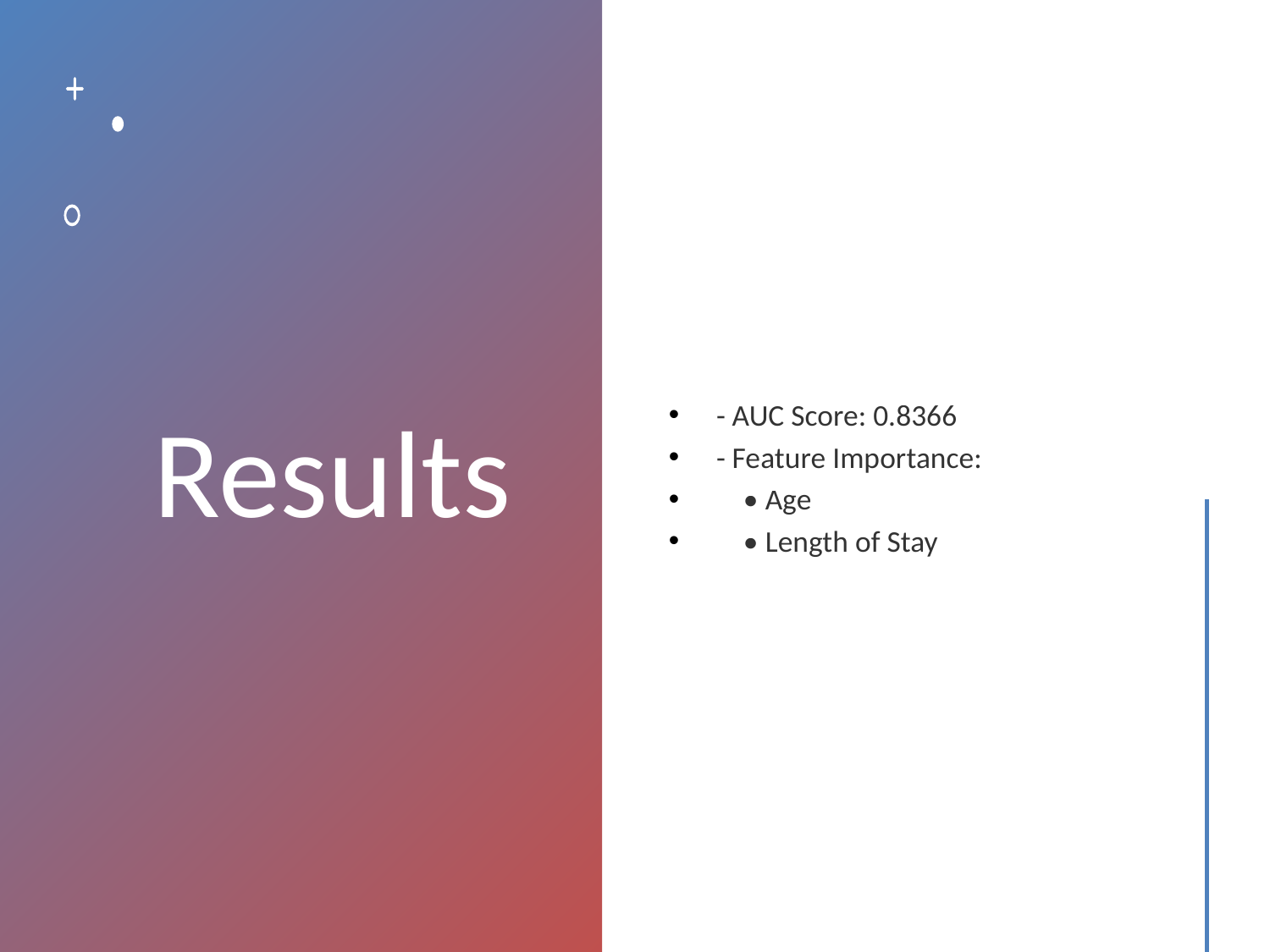

# Results
- AUC Score: 0.8366
- Feature Importance:
    • Age
    • Length of Stay